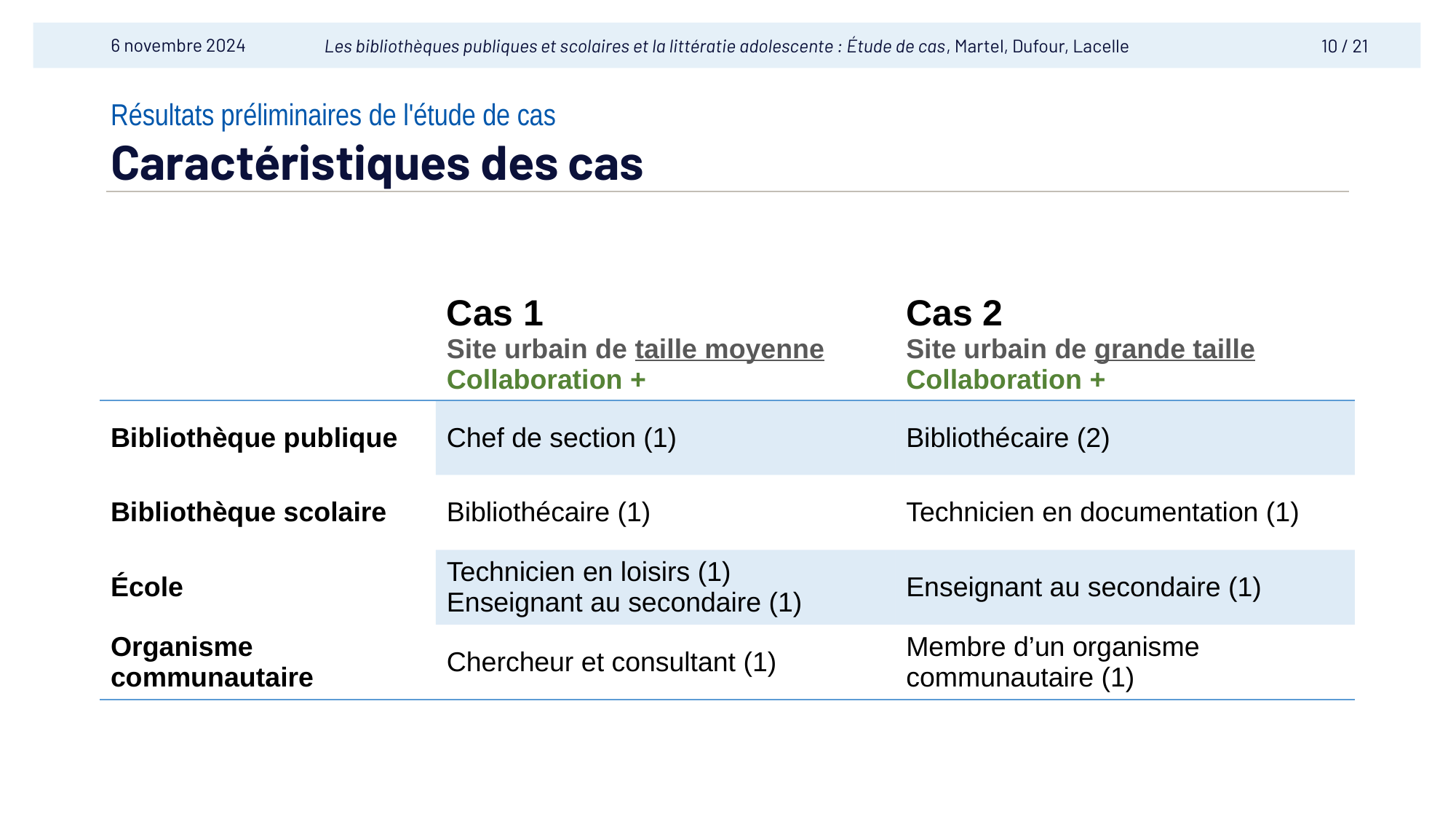

6 novembre 2024
Résultats préliminaires de l'étude de cas
# Caractéristiques des cas
|  | Cas 1 Site urbain de taille moyenne Collaboration + | Cas 2 Site urbain de grande taille Collaboration + |
| --- | --- | --- |
| Bibliothèque publique | Chef de section (1) | Bibliothécaire (2) |
| Bibliothèque scolaire | Bibliothécaire (1) | Technicien en documentation (1) |
| École | Technicien en loisirs (1) Enseignant au secondaire (1) | Enseignant au secondaire (1) |
| Organisme communautaire | Chercheur et consultant (1) | Membre d’un organisme communautaire (1) |